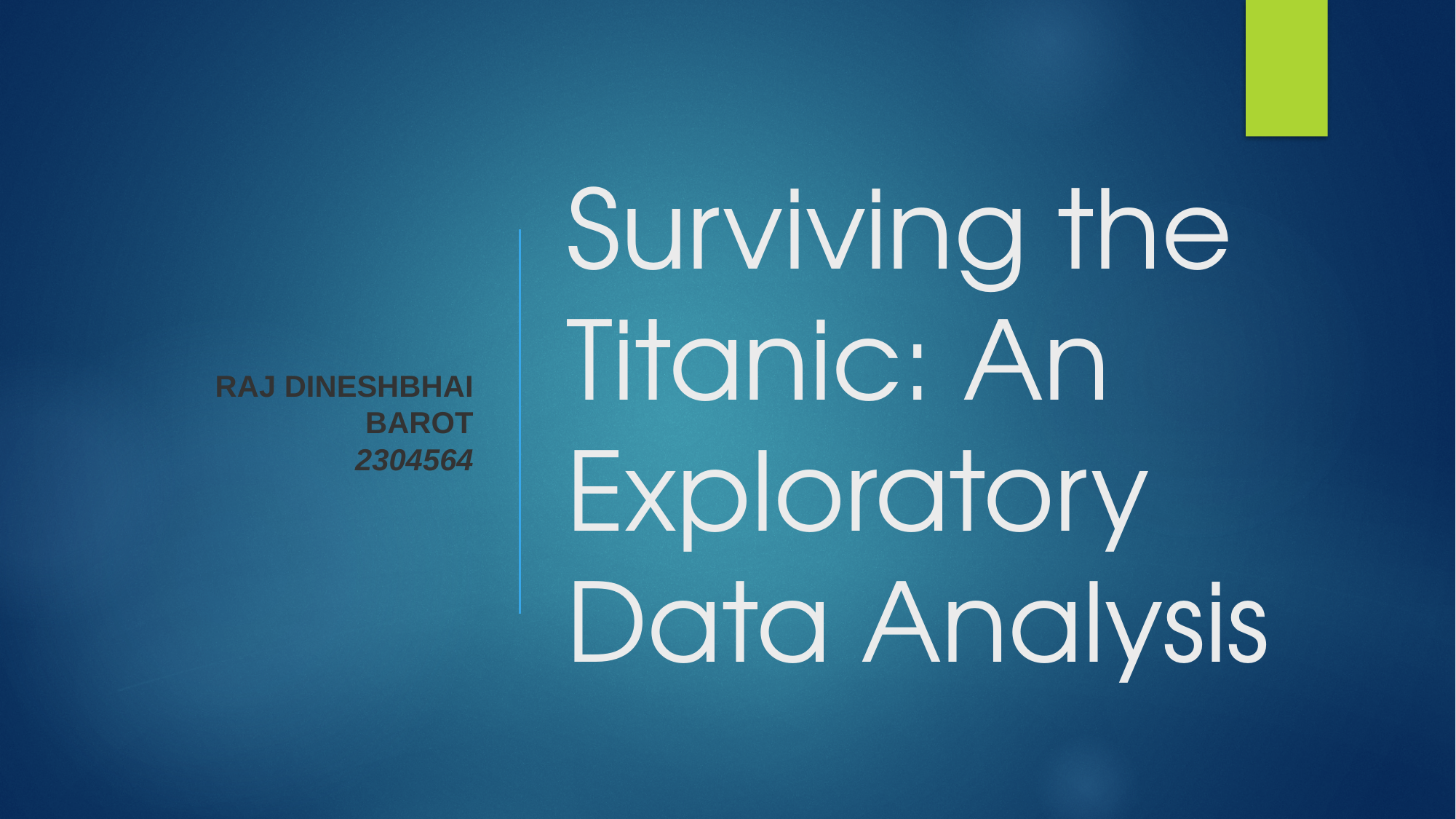

Raj Dineshbhai Barot
2304564
# Surviving the Titanic: An Exploratory Data Analysis